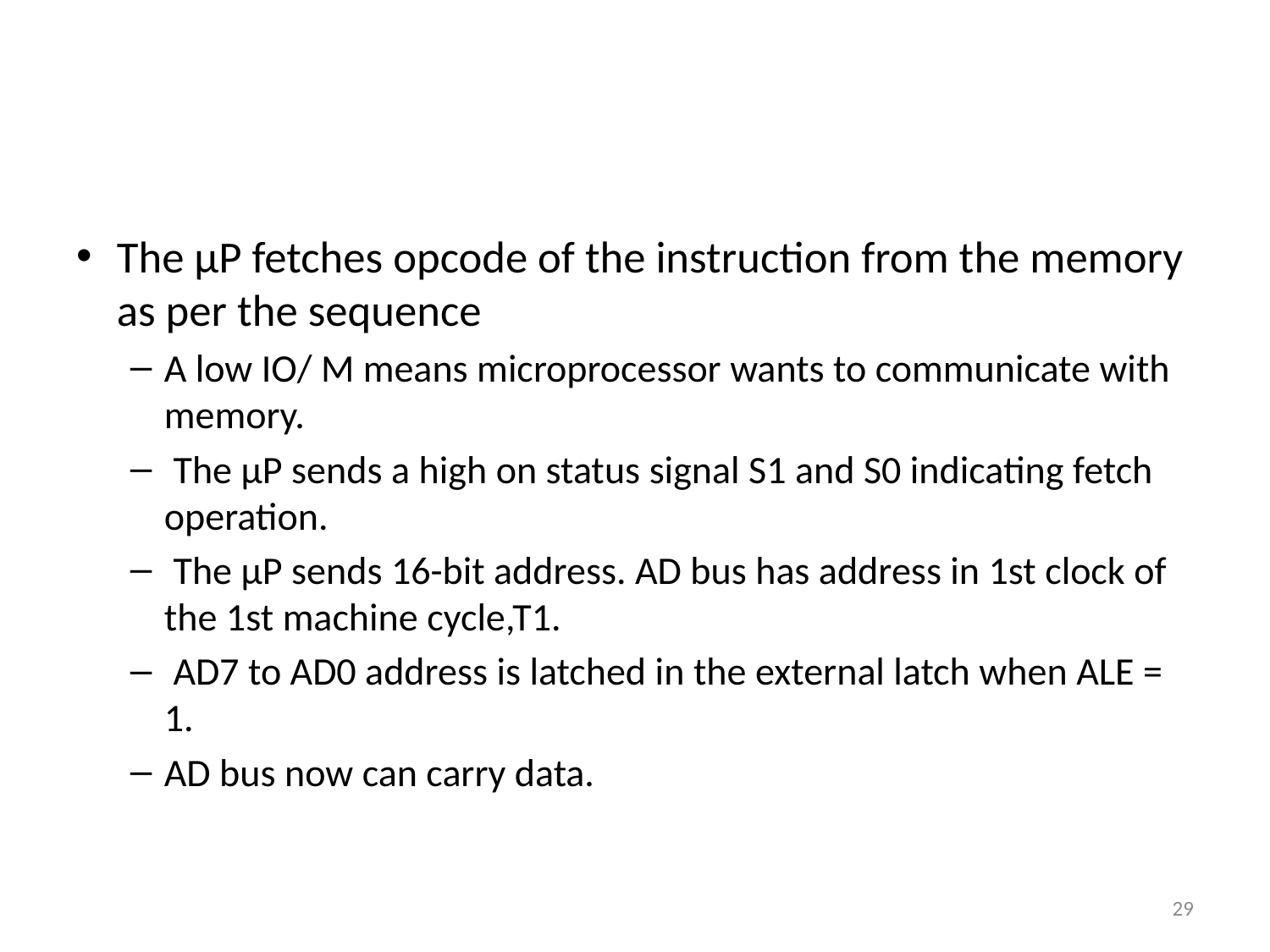

#
The µP fetches opcode of the instruction from the memory as per the sequence
A low IO/ M means microprocessor wants to communicate with memory.
 The µP sends a high on status signal S1 and S0 indicating fetch operation.
 The µP sends 16-bit address. AD bus has address in 1st clock of the 1st machine cycle,T1.
 AD7 to AD0 address is latched in the external latch when ALE = 1.
AD bus now can carry data.
29